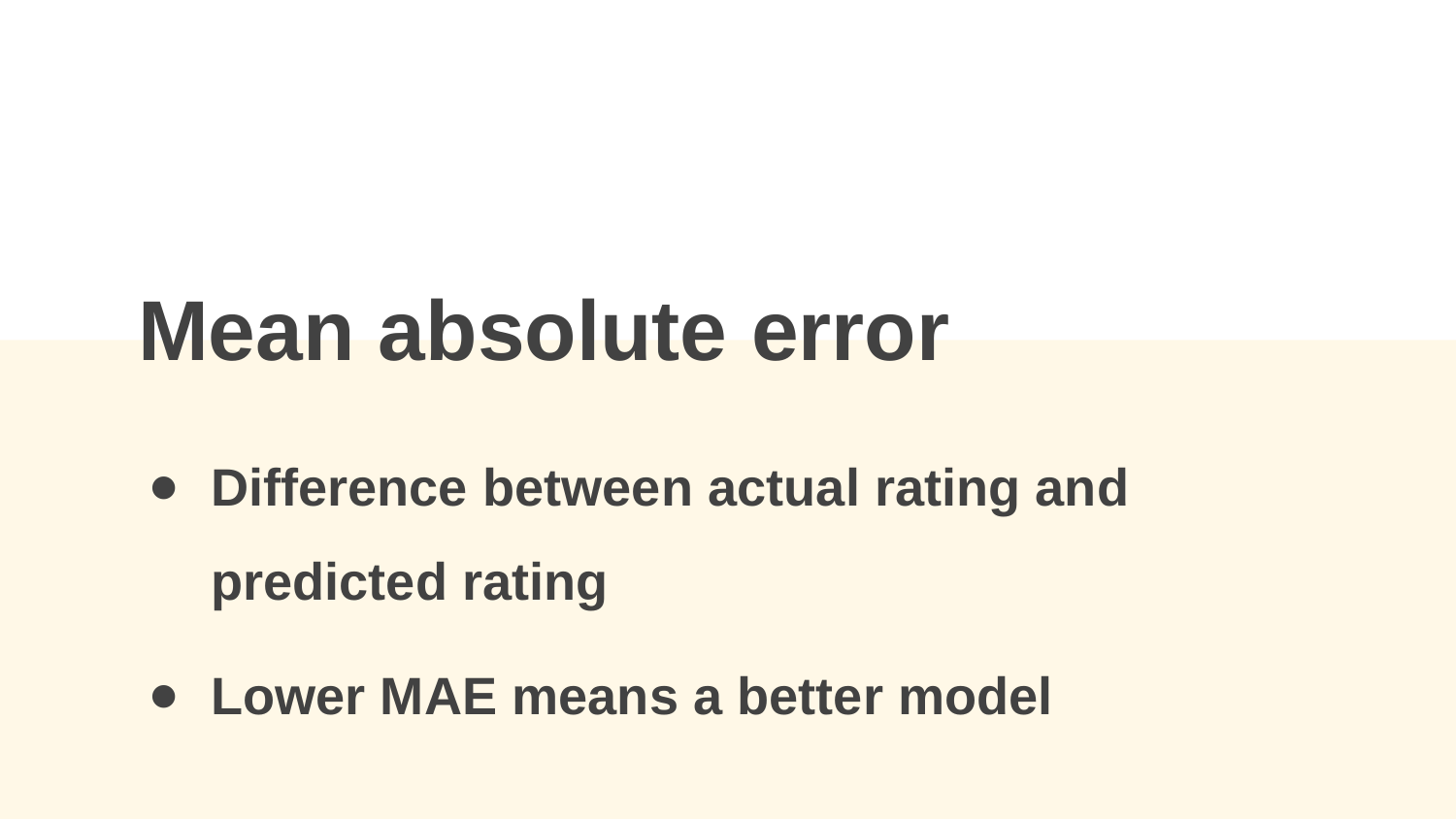

# Mean absolute error

Difference between actual rating and predicted rating
Lower MAE means a better model